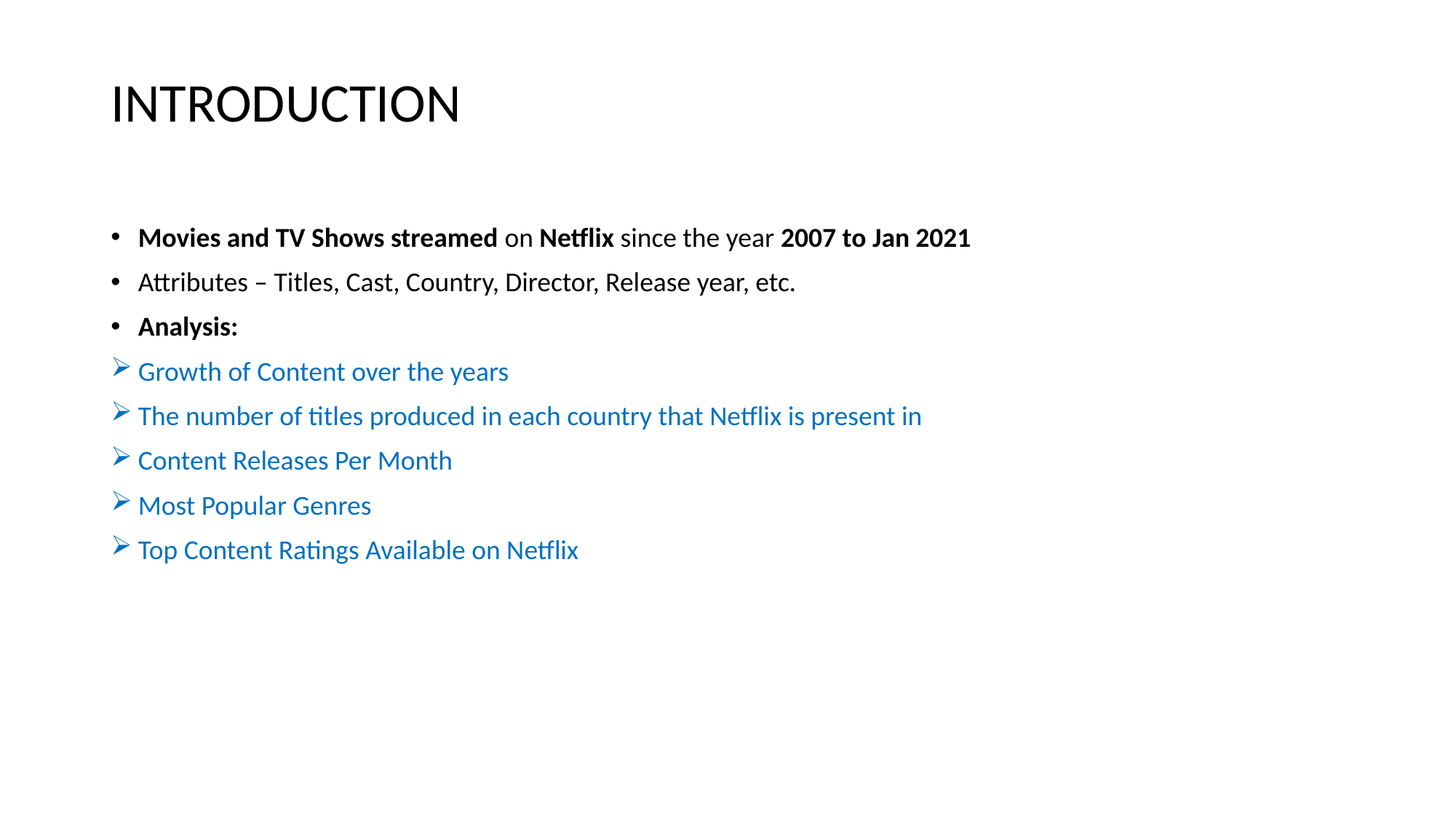

# INTRODUCTION
Movies and TV Shows streamed on Netflix since the year 2007 to Jan 2021
Attributes – Titles, Cast, Country, Director, Release year, etc.
Analysis:
Growth of Content over the years
The number of titles produced in each country that Netflix is present in
Content Releases Per Month
Most Popular Genres
Top Content Ratings Available on Netflix